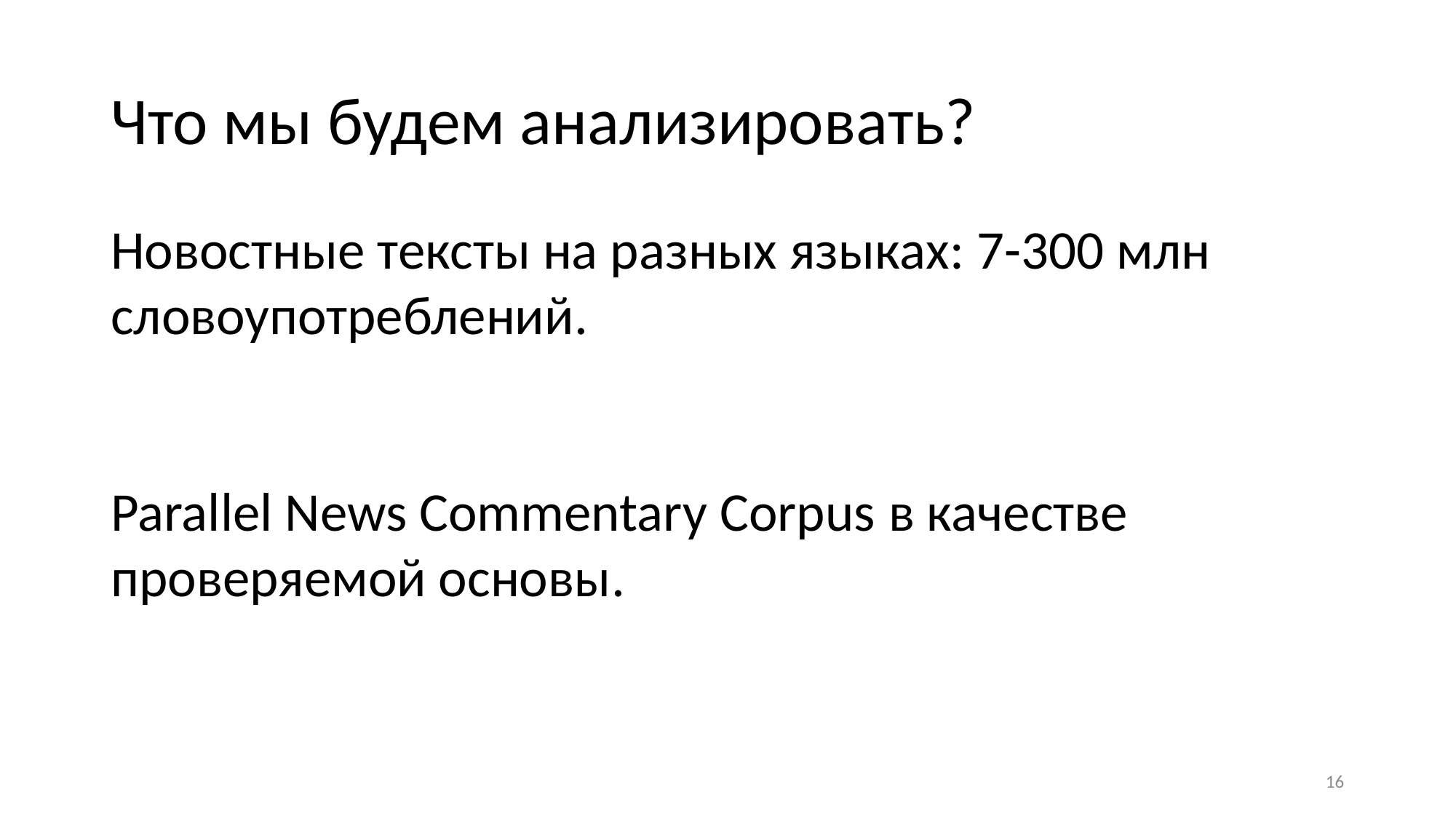

# Что мы будем анализировать?
Новостные тексты на разных языках: 7-300 млн словоупотреблений.

Parallel News Commentary Corpus в качестве проверяемой основы.

16